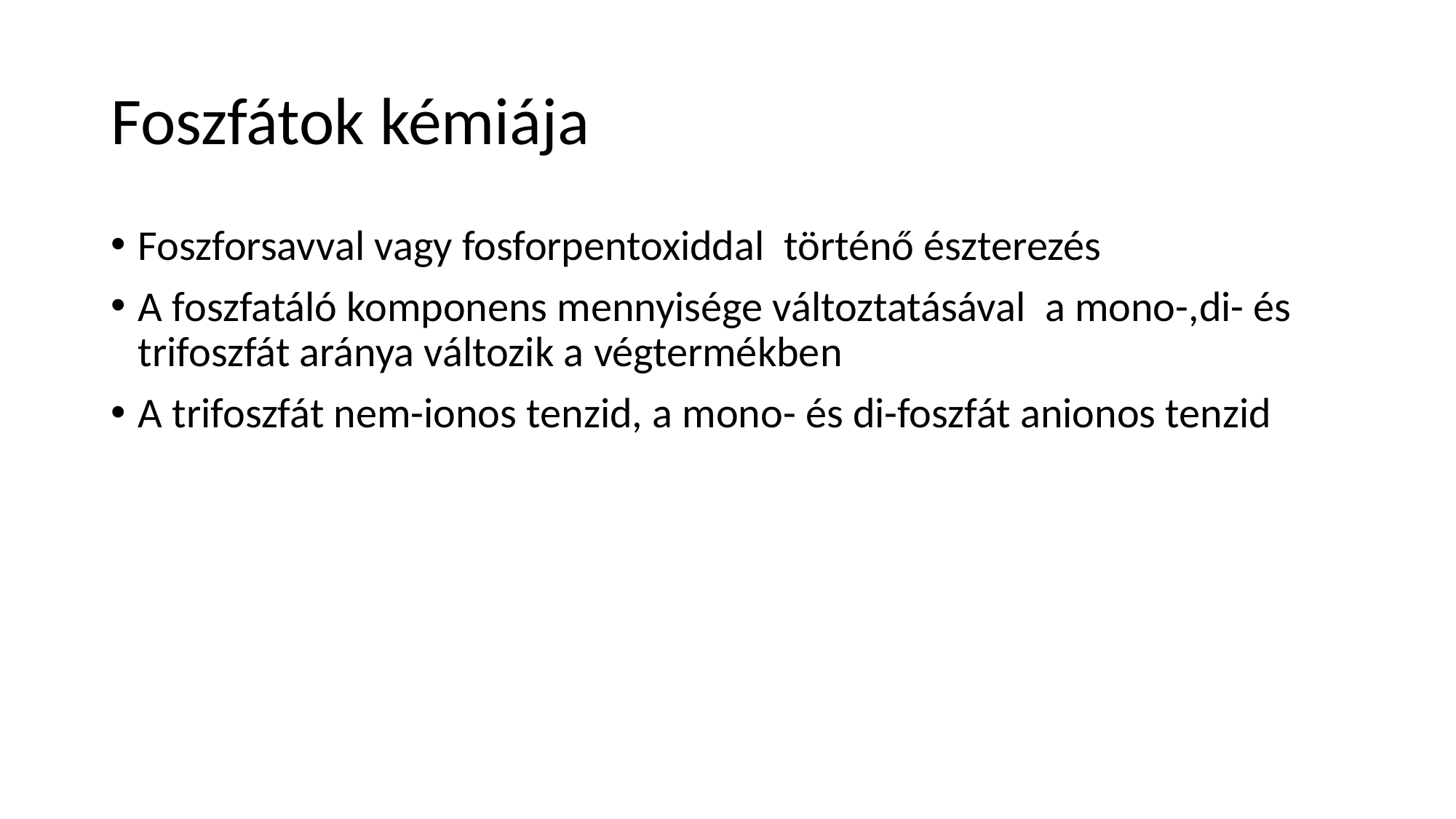

# Foszfátok kémiája
Foszforsavval vagy fosforpentoxiddal  történő észterezés
A foszfatáló komponens mennyisége változtatásával  a mono-,di- és trifoszfát aránya változik a végtermékben
A trifoszfát nem-ionos tenzid, a mono- és di-foszfát anionos tenzid